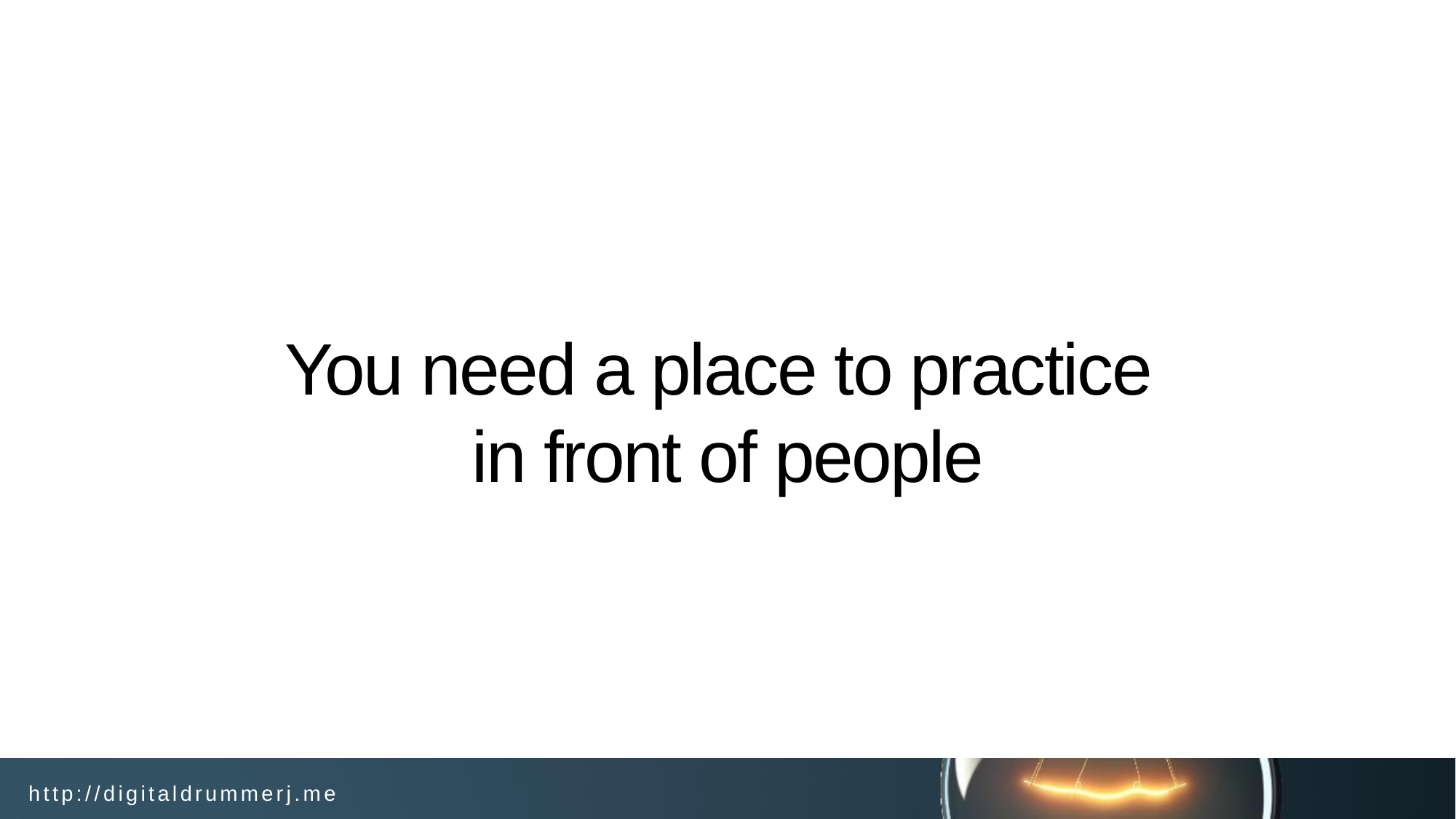

# You need a place to practice in front of people